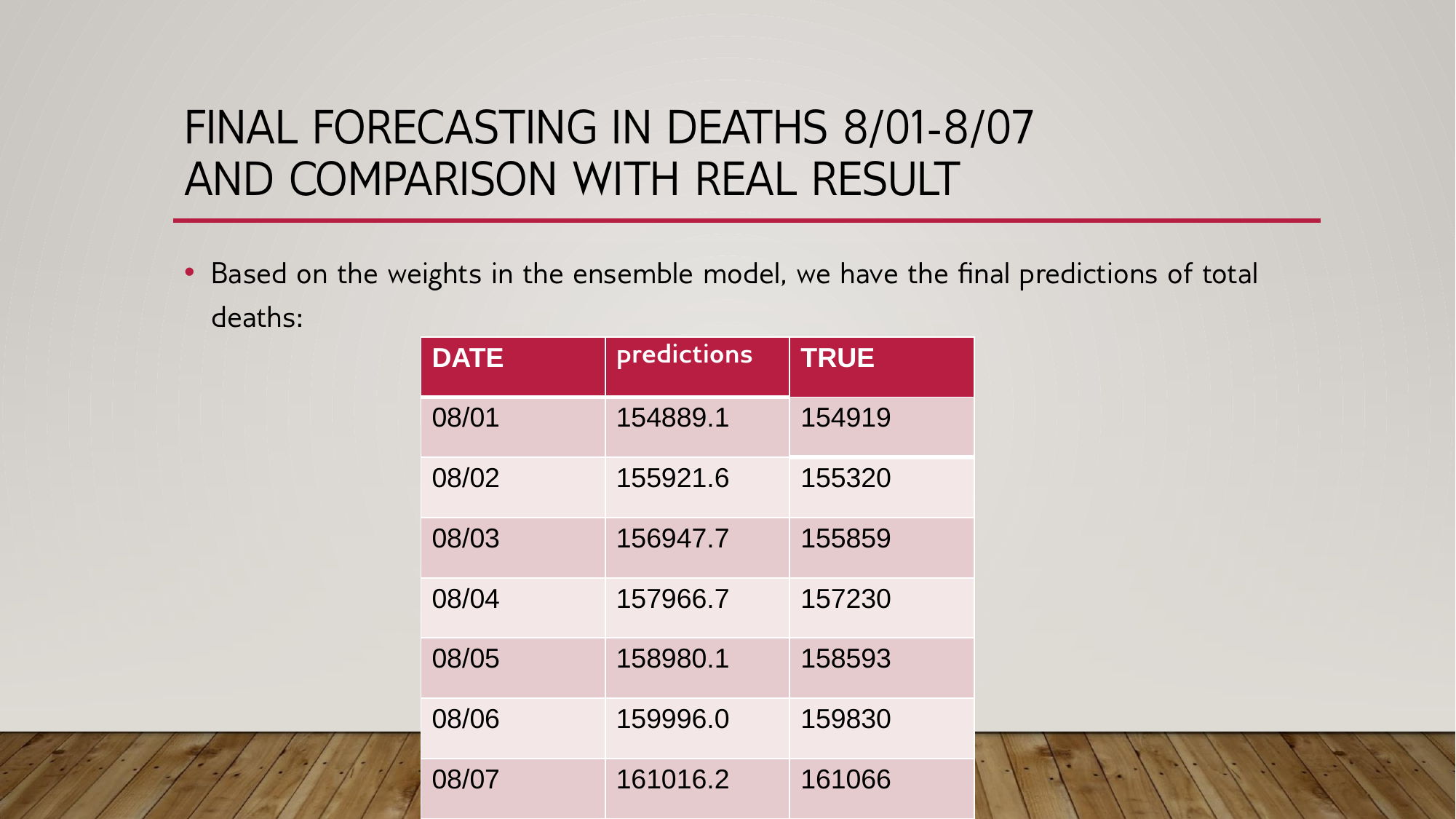

# FINAL FORECASTING IN DEATHS 8/01-8/07
AND COMPARISON WITH REAL RESULT
Based on the weights in the ensemble model, we have the final predictions of total deaths:

| DATE | predictions | TRUE |
| --- | --- | --- |
| 08/01 | 154889.1 | 154919 |
| 08/02 | 155921.6 | 155320 |
| 08/03 | 156947.7 | 155859 |
| 08/04 | 157966.7 | 157230 |
| 08/05 | 158980.1 | 158593 |
| 08/06 | 159996.0 | 159830 |
| 08/07 | 161016.2 | 161066 |